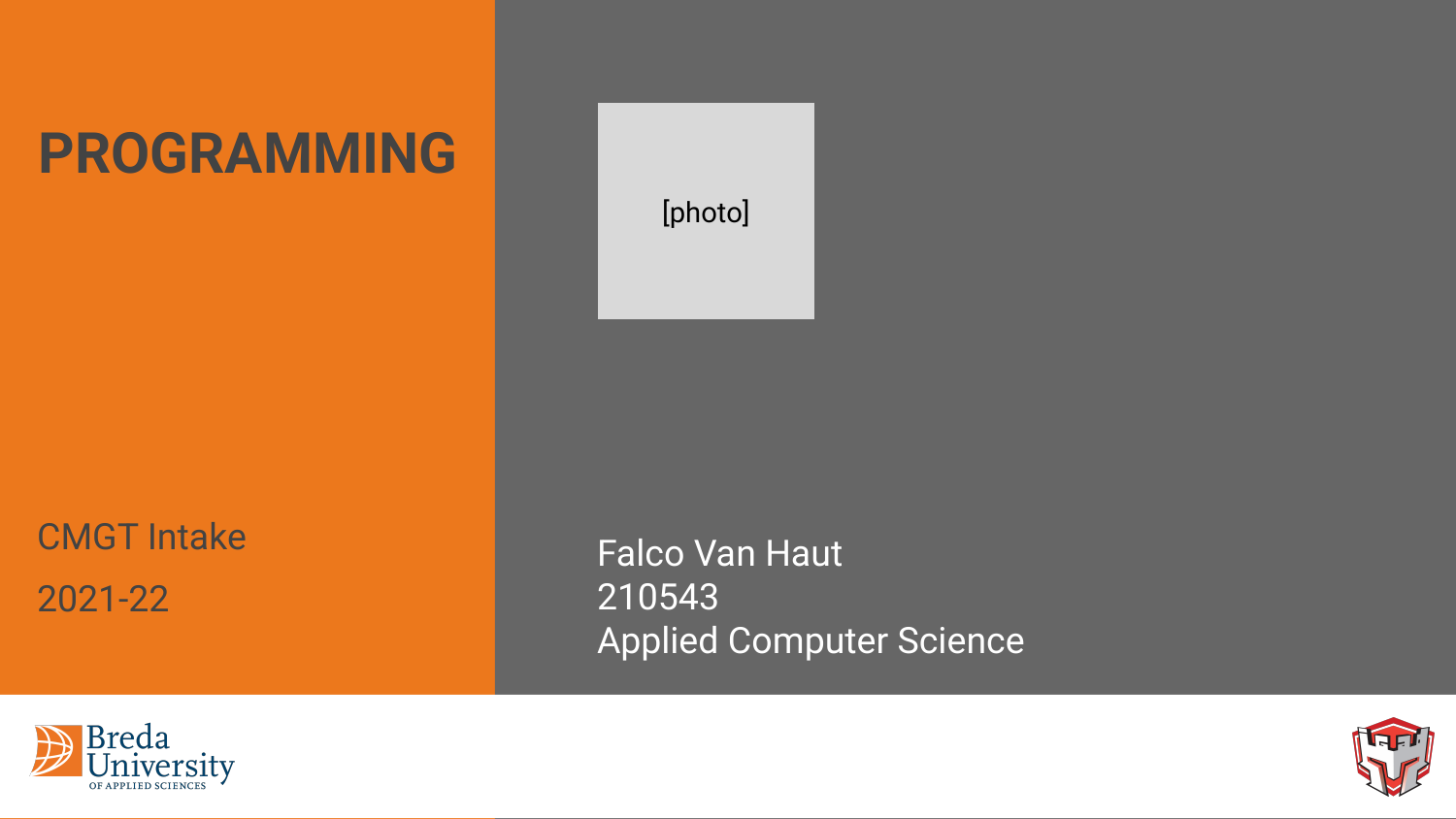

PROGRAMMING
[photo]
CMGT Intake
2021-22
# Falco Van Haut
210543
Applied Computer Science